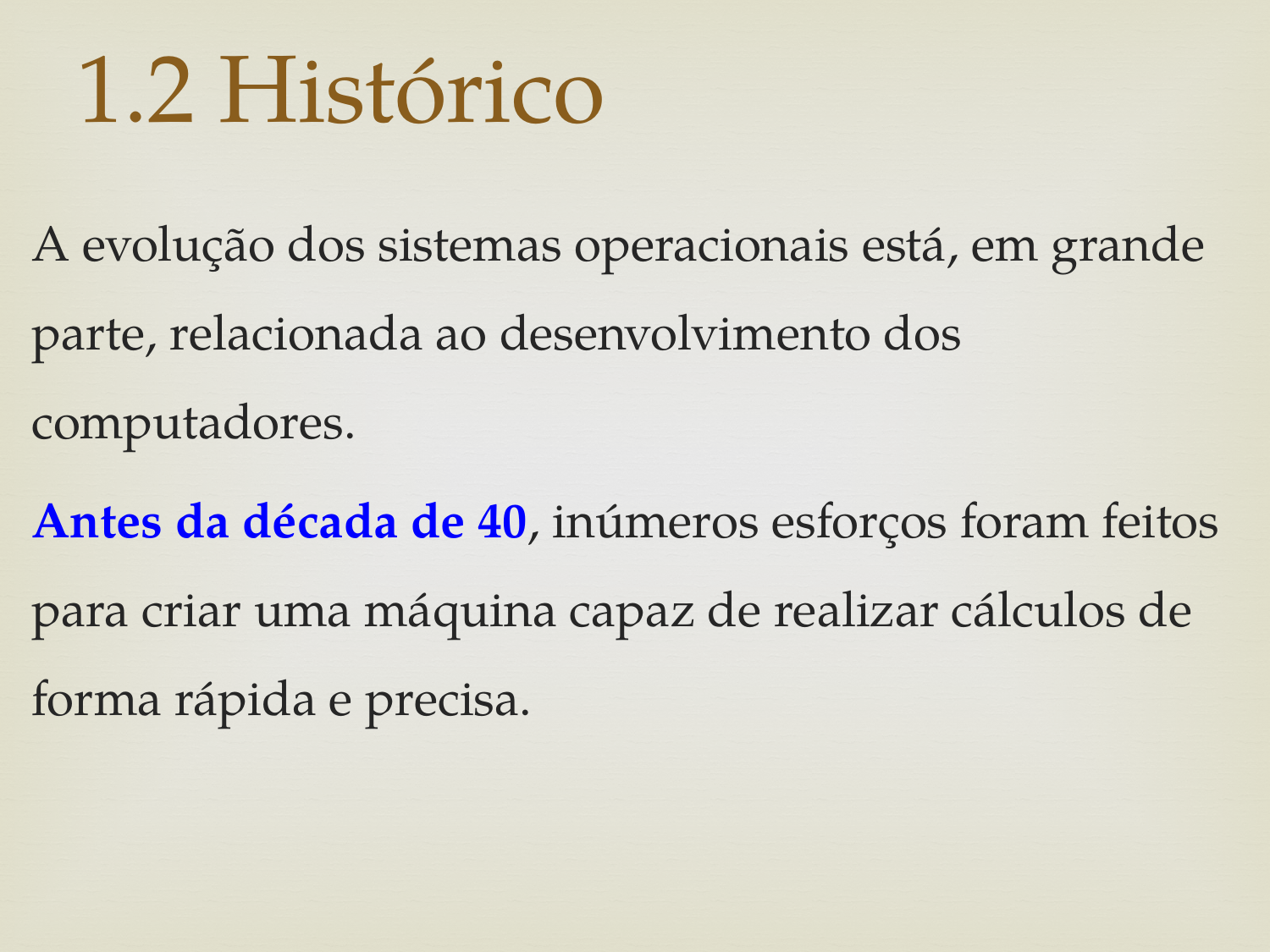

# 1.2 Histórico
A evolução dos sistemas operacionais está, em grande parte, relacionada ao desenvolvimento dos computadores.
Antes da década de 40, inúmeros esforços foram feitos para criar uma máquina capaz de realizar cálculos de forma rápida e precisa.